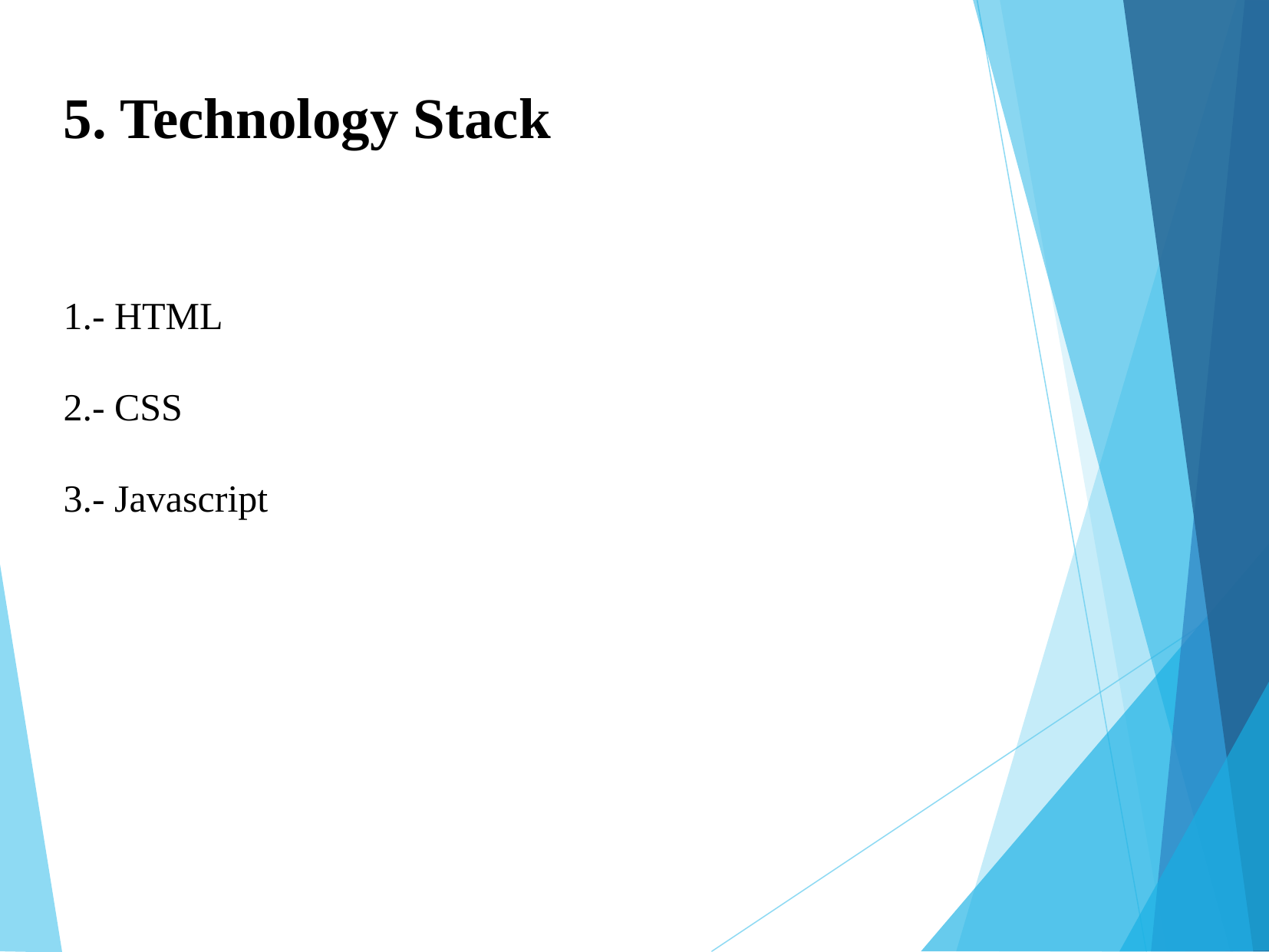

5. Technology Stack

- HTML
- CSS
- Javascript